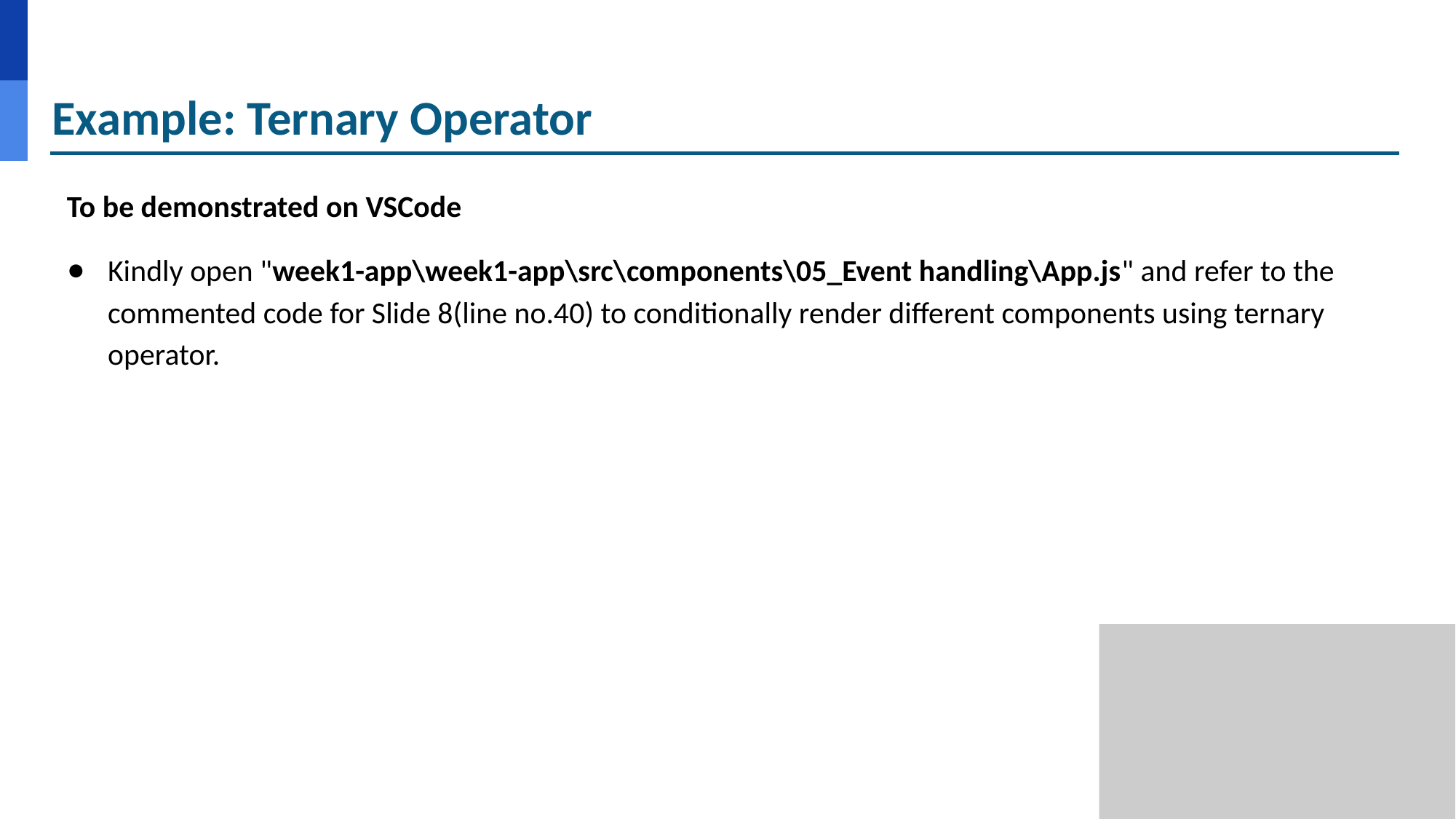

# Example: Ternary Operator
To be demonstrated on VSCode
Kindly open "week1-app\week1-app\src\components\05_Event handling\App.js" and refer to the commented code for Slide 8(line no.40) to conditionally render different components using ternary operator.